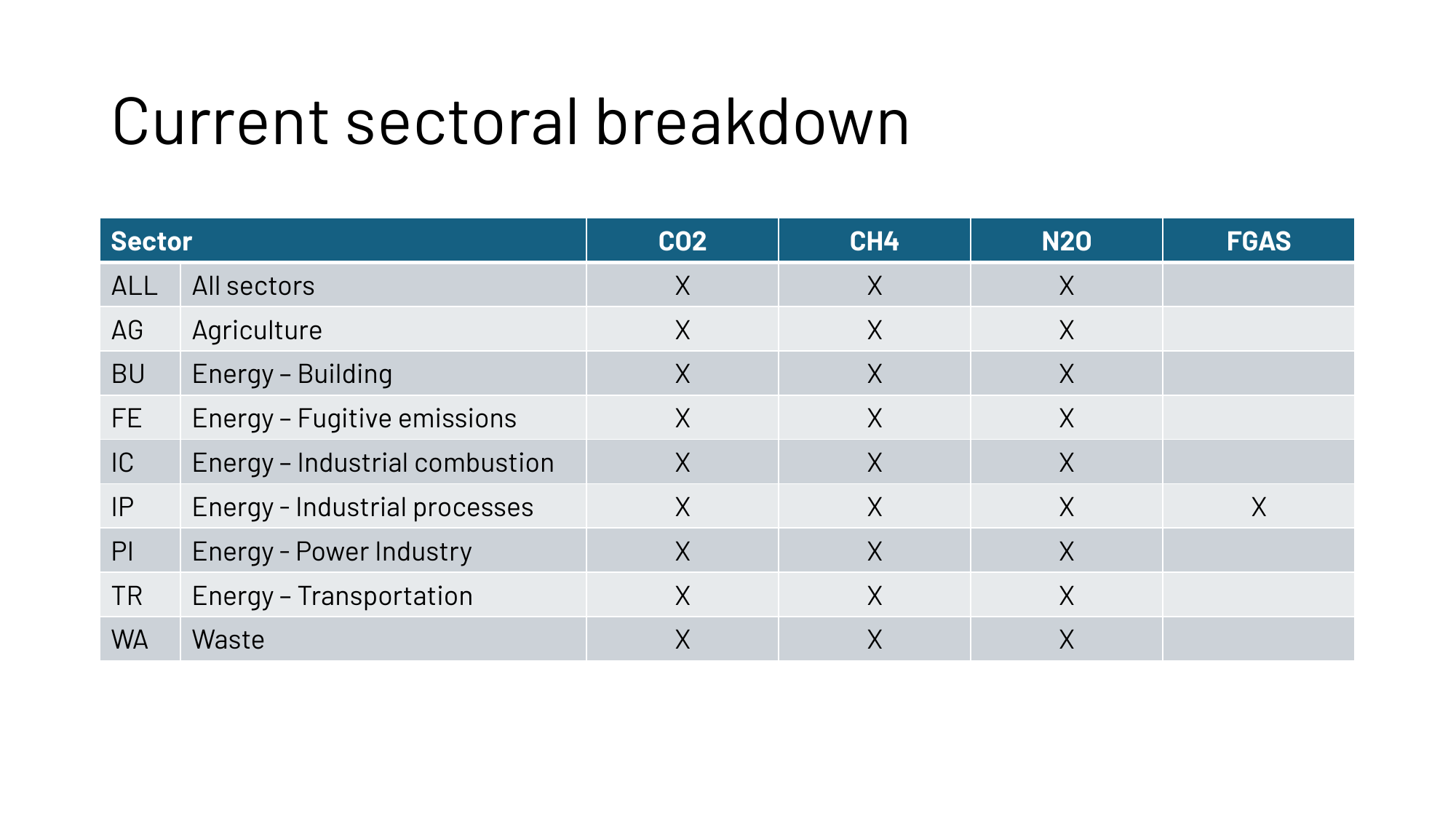

# Current sectoral breakdown
| Sector |  | CO2 | CH4 | N2O | FGAS |
| --- | --- | --- | --- | --- | --- |
| ALL | All sectors | X | X | X |  |
| AG | Agriculture | X | X | X |  |
| BU | Energy – Building | X | X | X |  |
| FE | Energy – Fugitive emissions | X | X | X |  |
| IC | Energy – Industrial combustion | X | X | X |  |
| IP | Energy - Industrial processes | X | X | X | X |
| PI | Energy - Power Industry | X | X | X |  |
| TR | Energy – Transportation | X | X | X |  |
| WA | Waste | X | X | X |  |